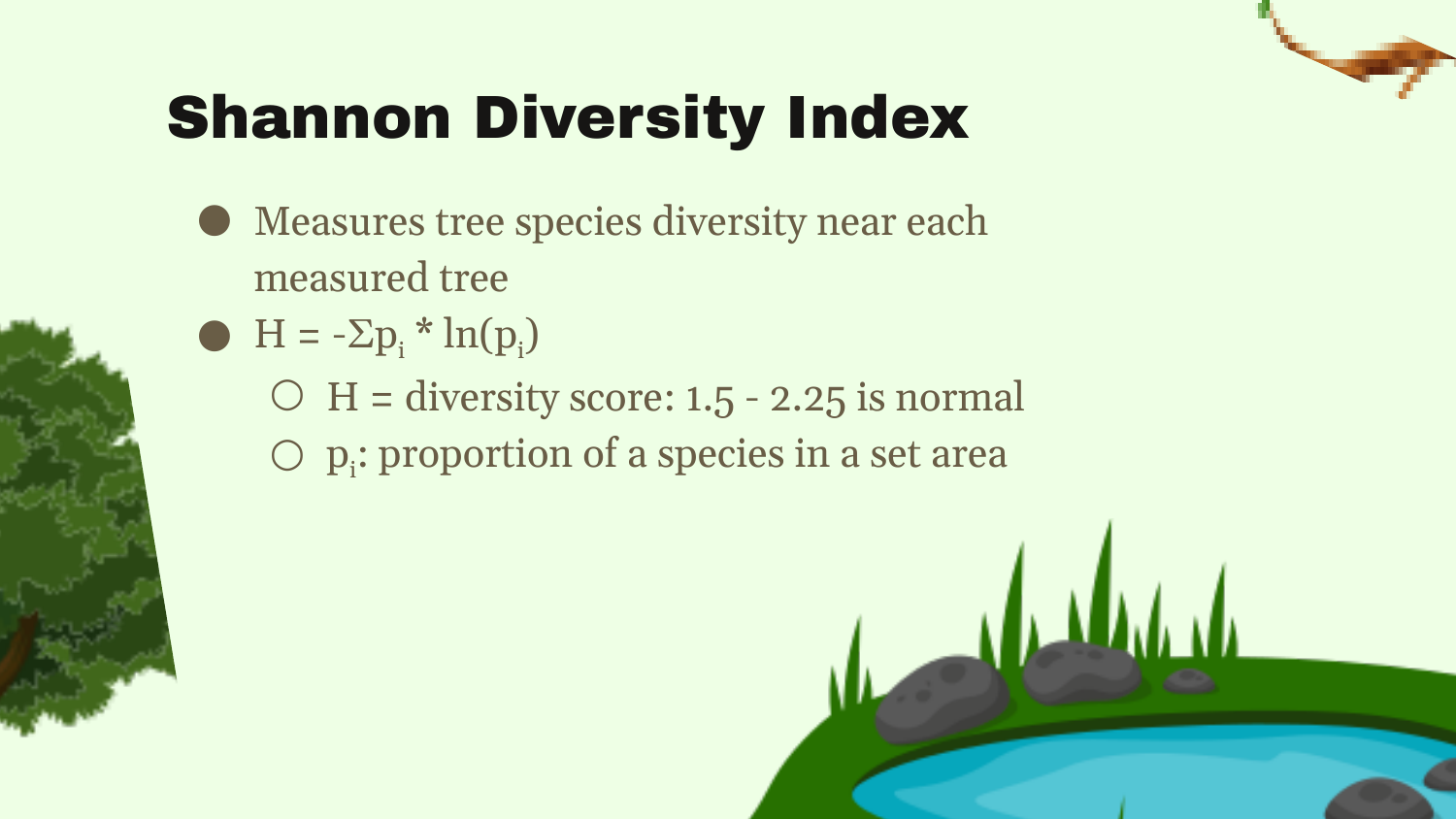

Shannon Diversity Index
Measures tree species diversity near each measured tree
H = -Σpi * ln(pi)
H = diversity score: 1.5 - 2.25 is normal
pi: proportion of a species in a set area